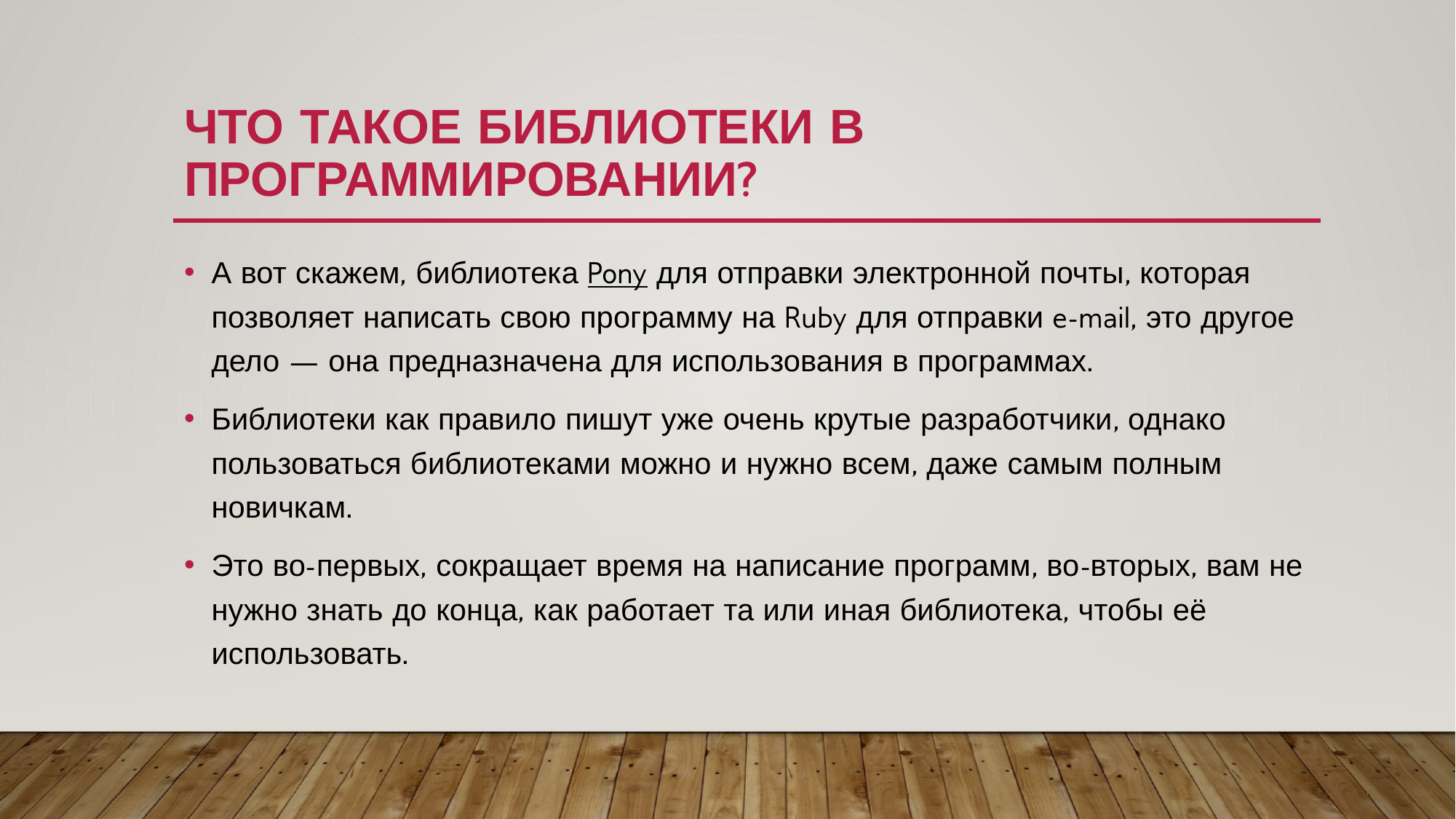

# Что такое библиотеки в программировании?
А вот скажем, библиотека Pony для отправки электронной почты, которая позволяет написать свою программу на Ruby для отправки e-mail, это другое дело — она предназначена для использования в программах.
Библиотеки как правило пишут уже очень крутые разработчики, однако пользоваться библиотеками можно и нужно всем, даже самым полным новичкам.
Это во-первых, сокращает время на написание программ, во-вторых, вам не нужно знать до конца, как работает та или иная библиотека, чтобы её использовать.